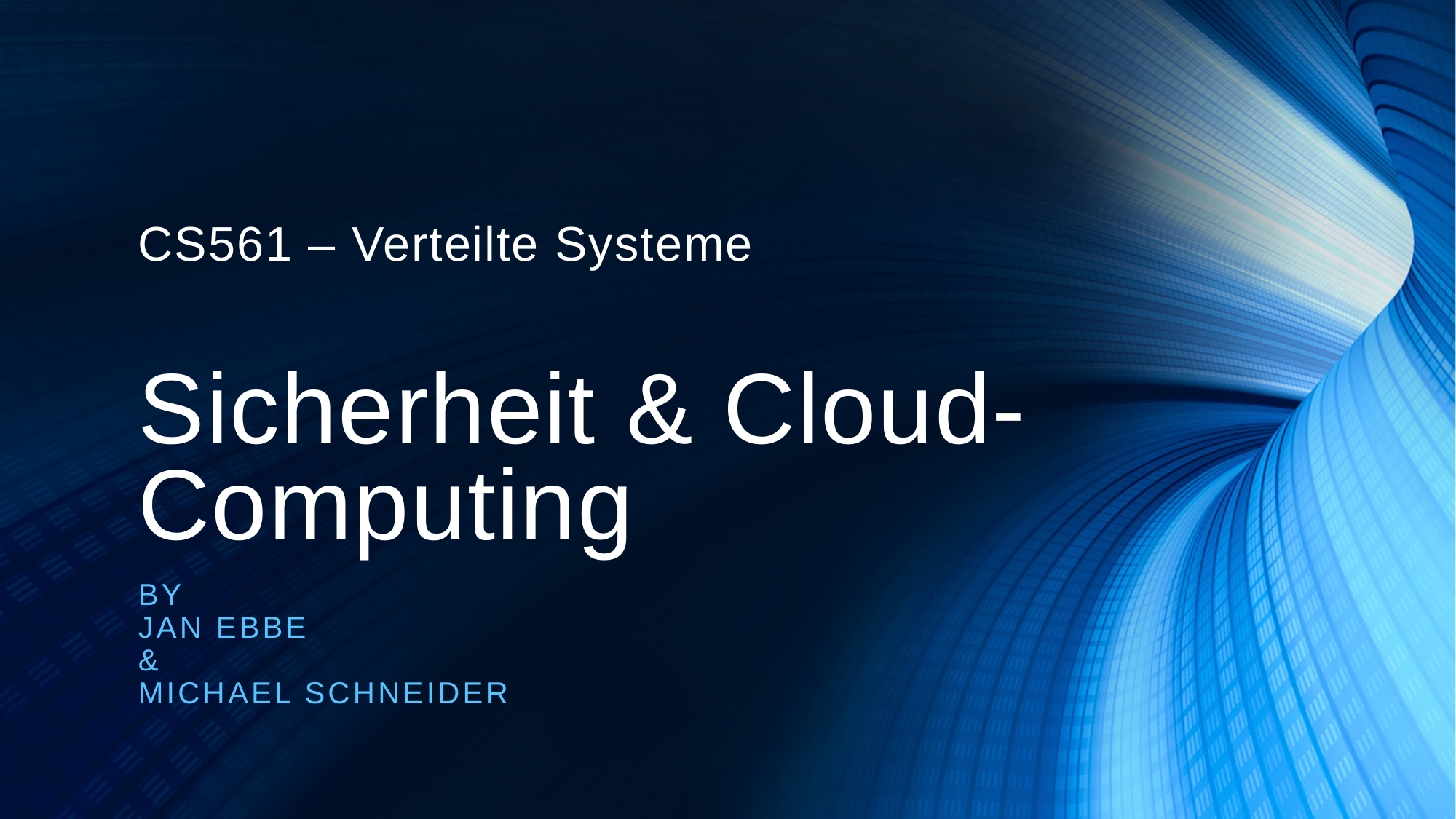

# CS561 – Verteilte Systeme Sicherheit & Cloud-Computing
By
Jan Ebbe
&
Michael schneider